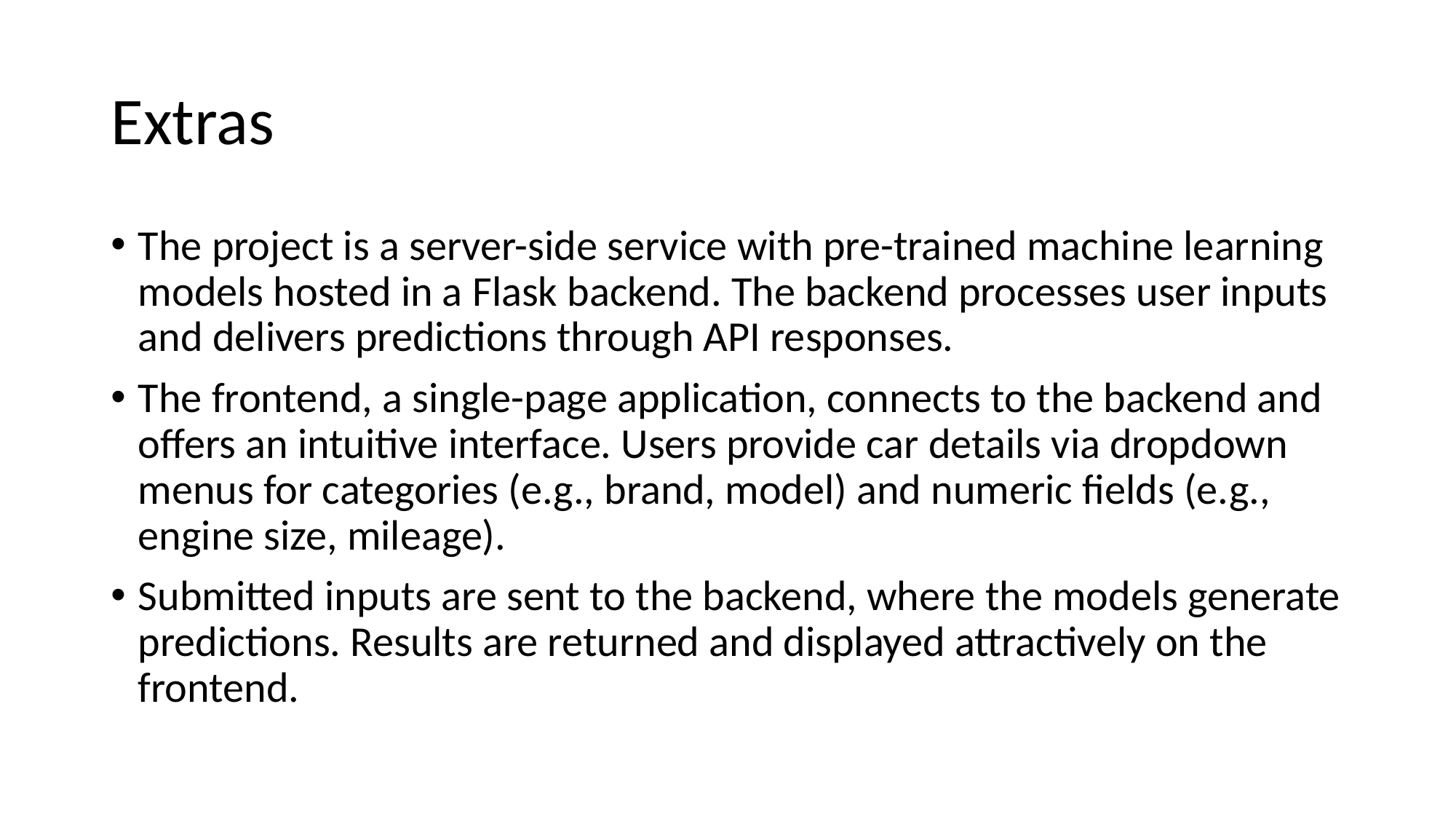

# Extras
The project is a server-side service with pre-trained machine learning models hosted in a Flask backend. The backend processes user inputs and delivers predictions through API responses.
The frontend, a single-page application, connects to the backend and offers an intuitive interface. Users provide car details via dropdown menus for categories (e.g., brand, model) and numeric fields (e.g., engine size, mileage).
Submitted inputs are sent to the backend, where the models generate predictions. Results are returned and displayed attractively on the frontend.